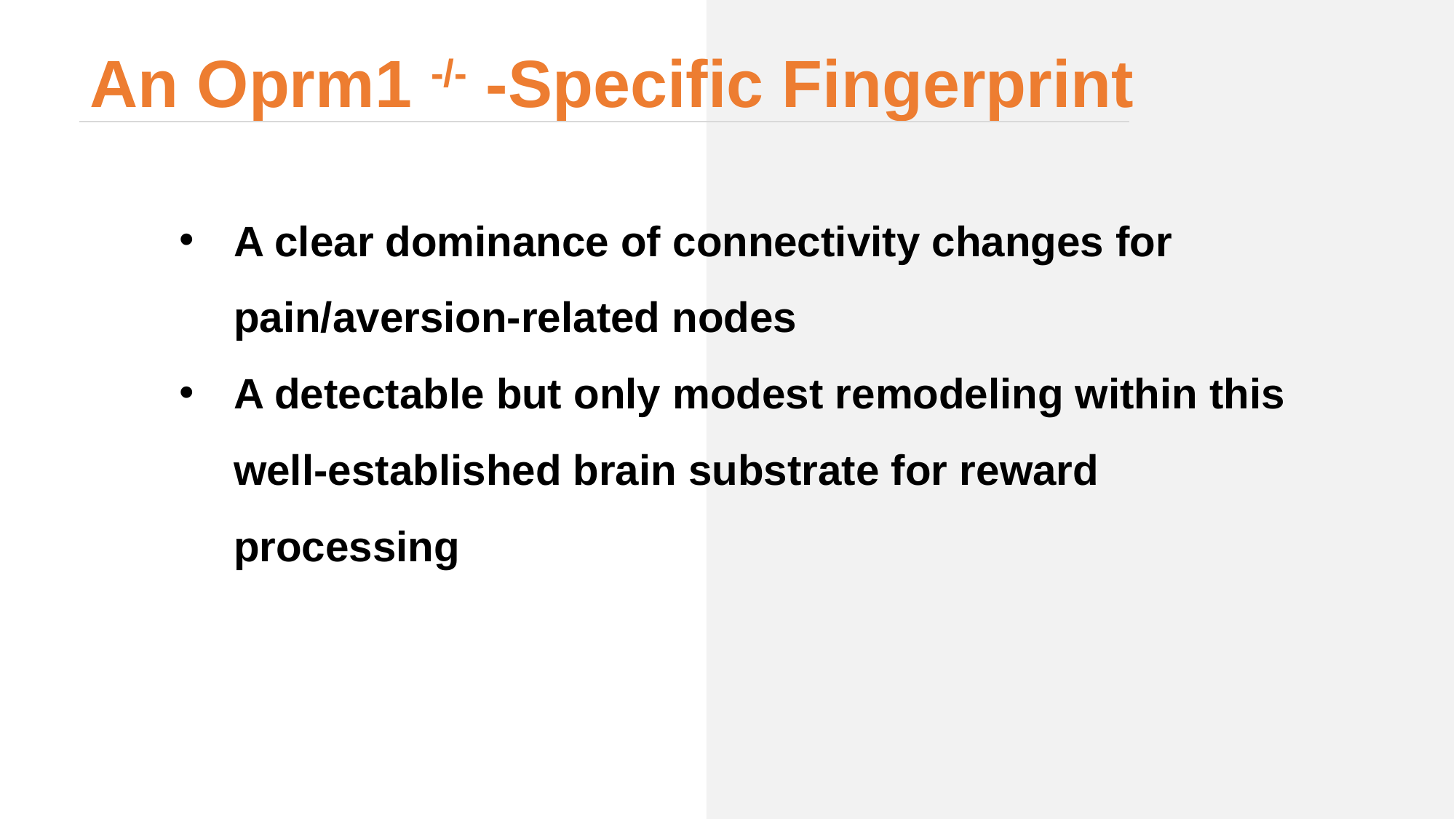

An Oprm1 -/- -Specific Fingerprint
A clear dominance of connectivity changes for
pain/aversion-related nodes
A detectable but only modest remodeling within this well-established brain substrate for reward processing